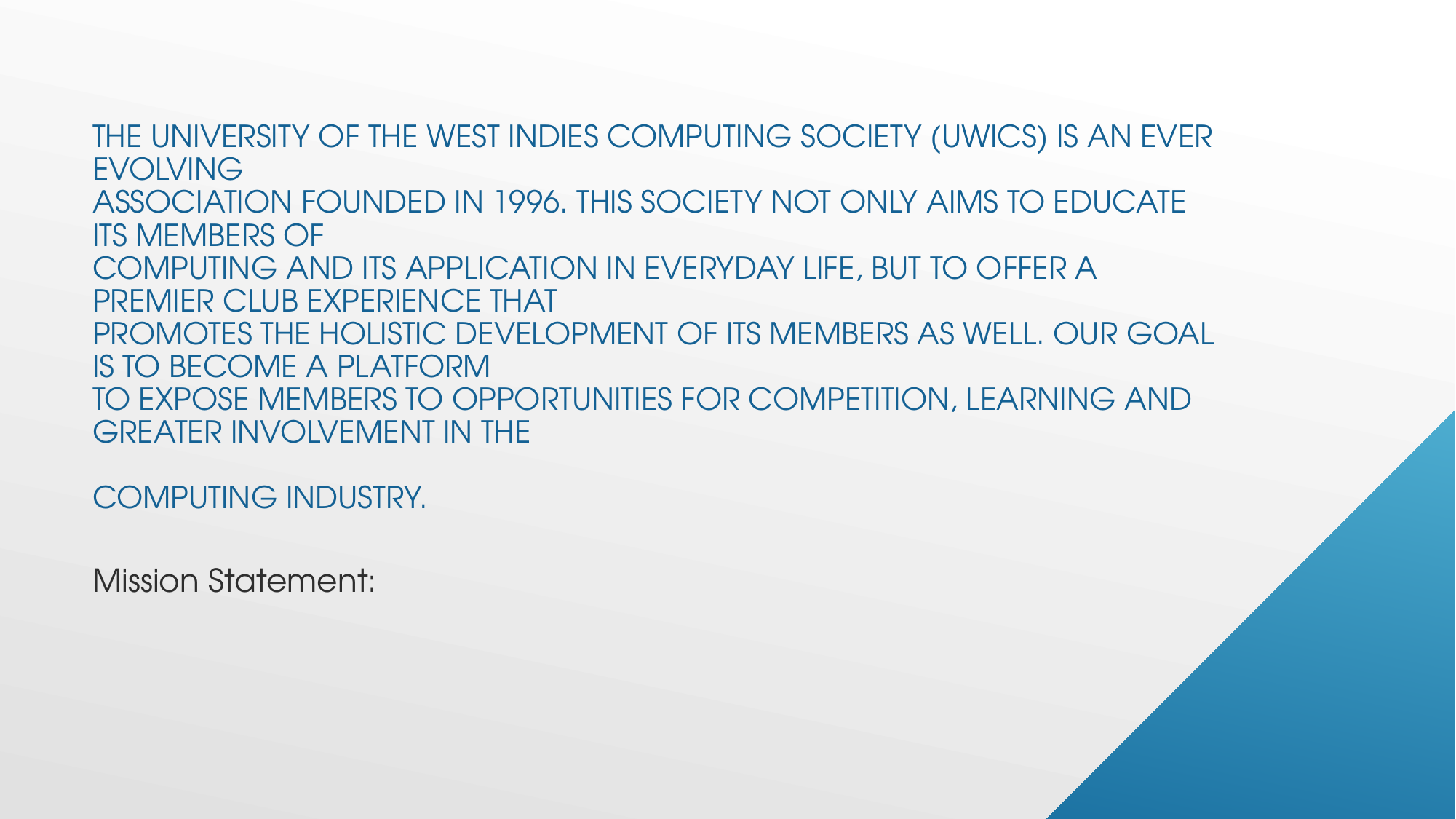

# The University of The West Indies Computing Society (UWICS) is an ever evolving
association founded in 1996. This society not only aims to educate its members of
computing and its application in everyday life, but to offer a premier club experience that
promotes the holistic development of its members as well. Our goal is to become a platform
to expose members to opportunities for competition, learning and greater involvement in the

computing industry.
Mission Statement: